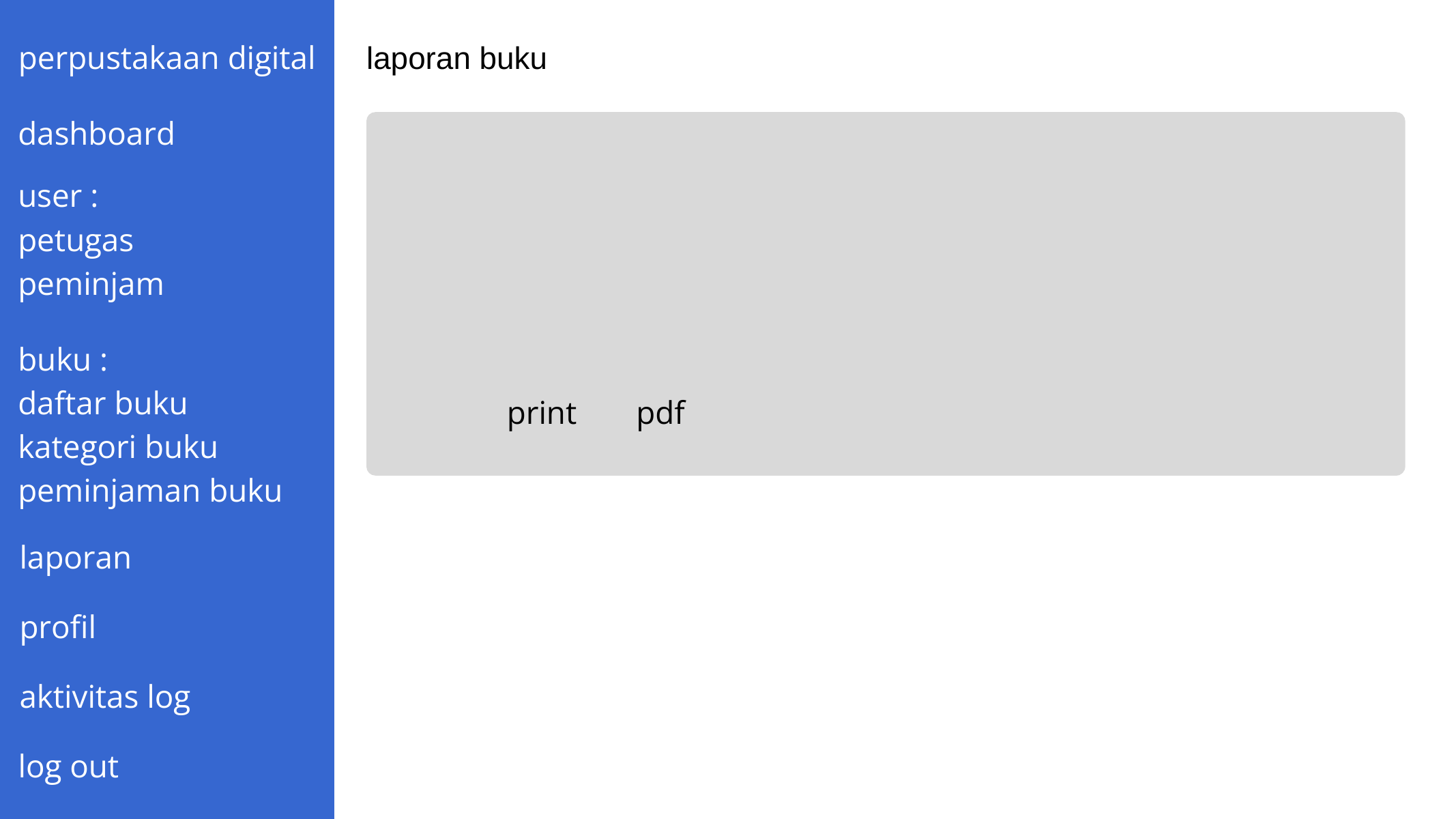

perpustakaan digital
laporan buku
dashboard

user :
petugas peminjam
buku :
daftar buku
kategori buku
peminjaman buku
print
pdf
laporan
profil
aktivitas log
log out